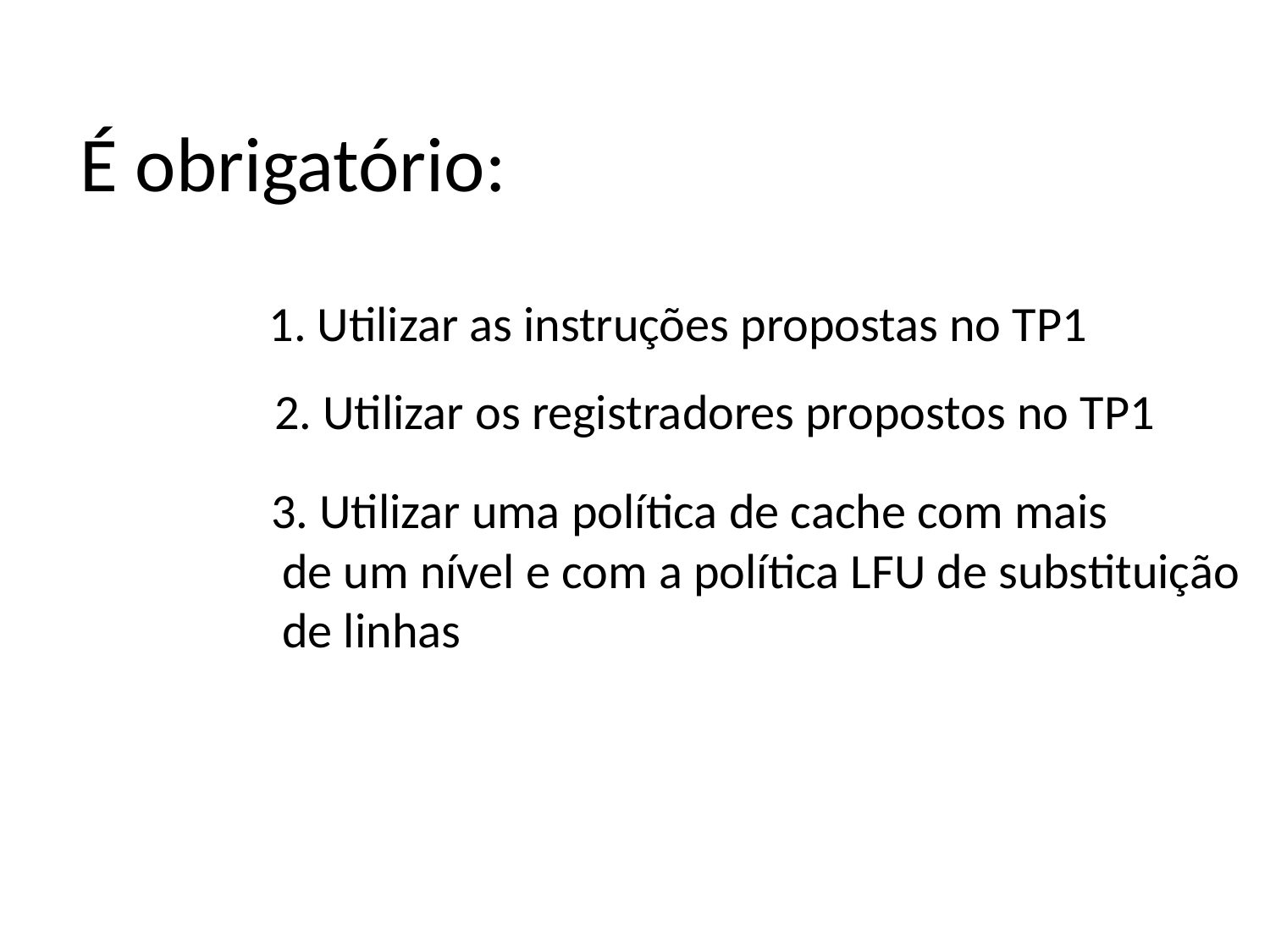

É obrigatório:
1. Utilizar as instruções propostas no TP1
2. Utilizar os registradores propostos no TP1
3. Utilizar uma política de cache com mais
 de um nível e com a política LFU de substituição
 de linhas